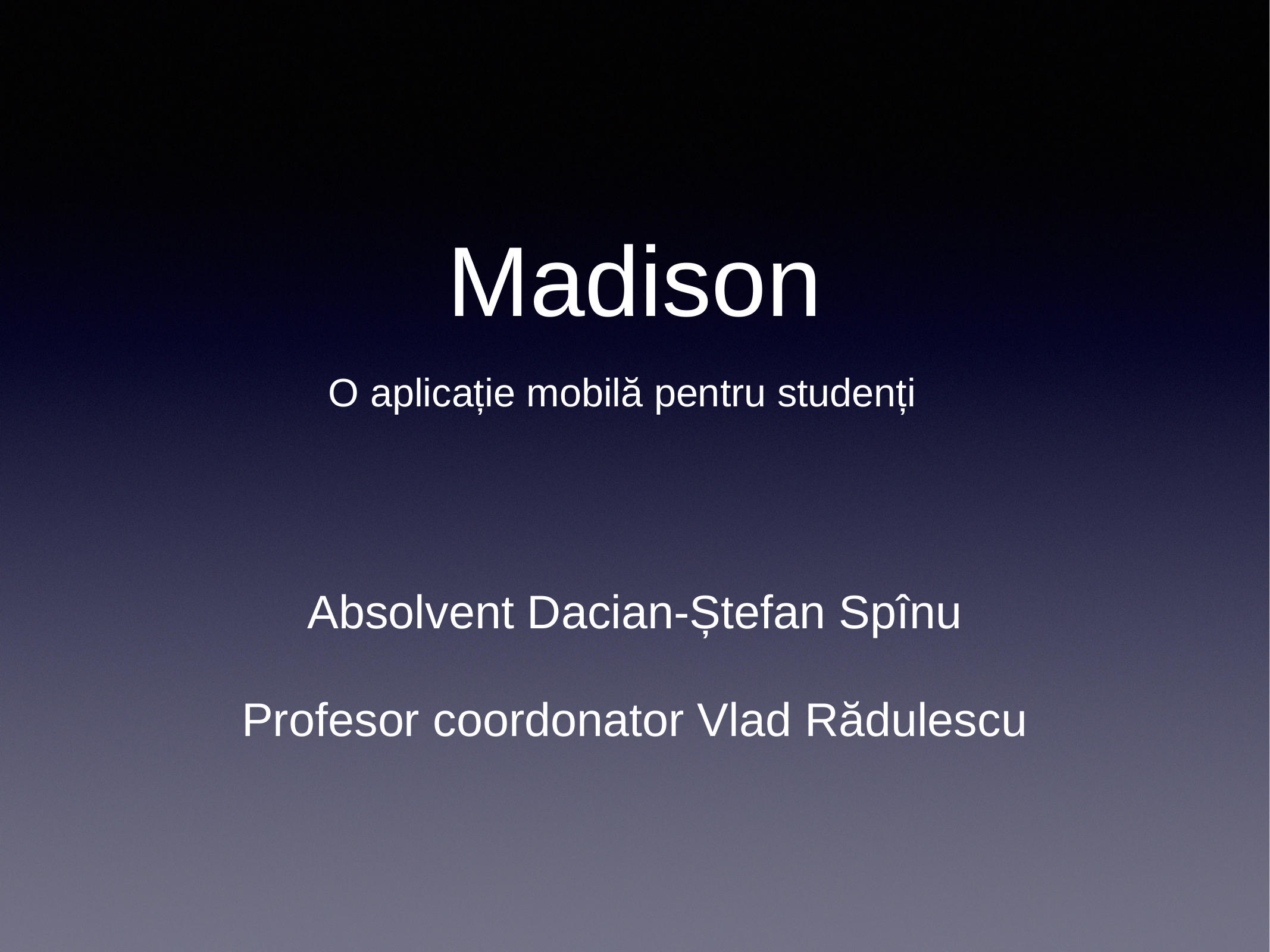

# Madison
O aplicație mobilă pentru studenți
Absolvent Dacian-Ștefan Spînu
Profesor coordonator Vlad Rădulescu